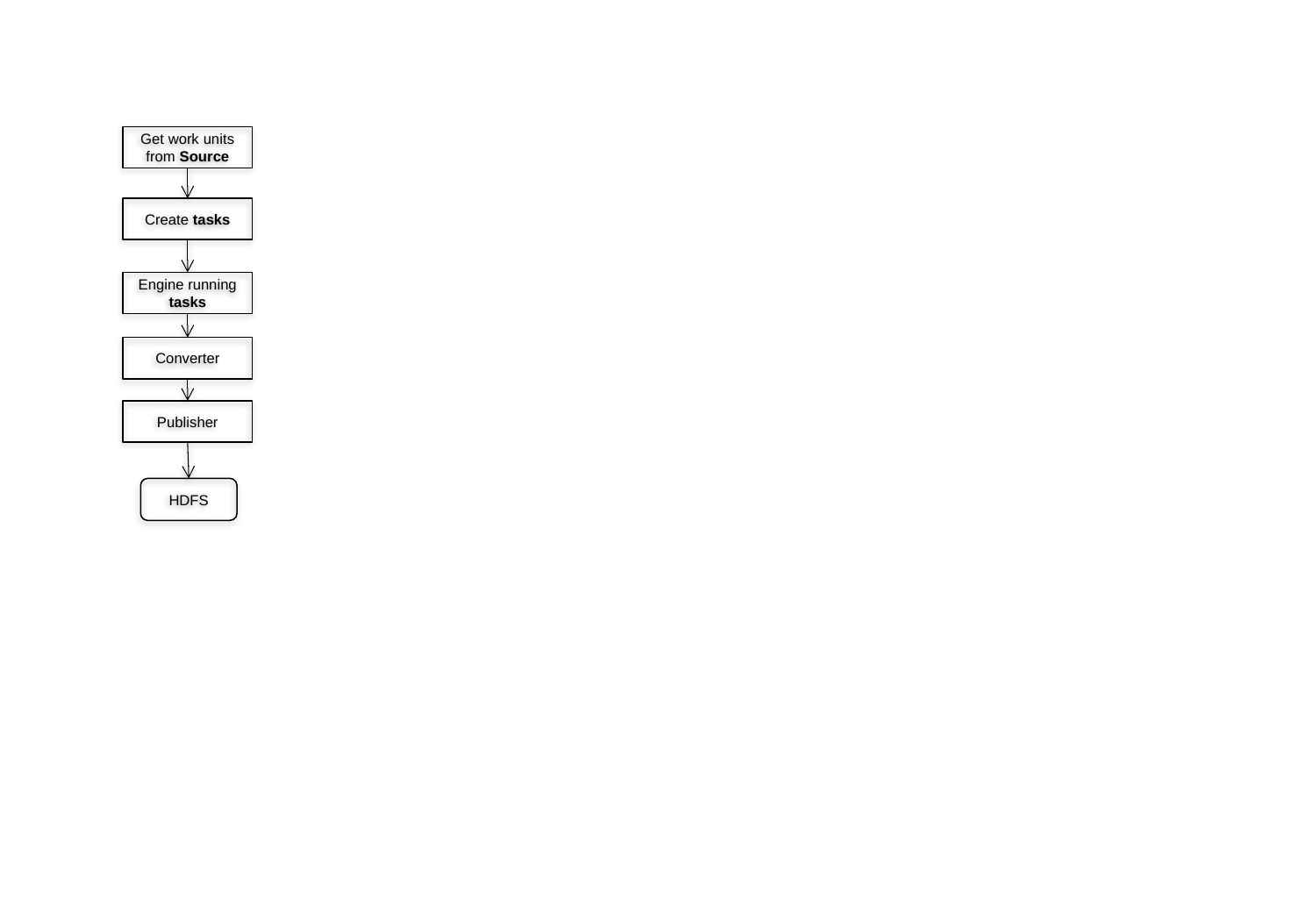

Get work units from Source
Create tasks
Engine running tasks
Converter
Publisher
HDFS